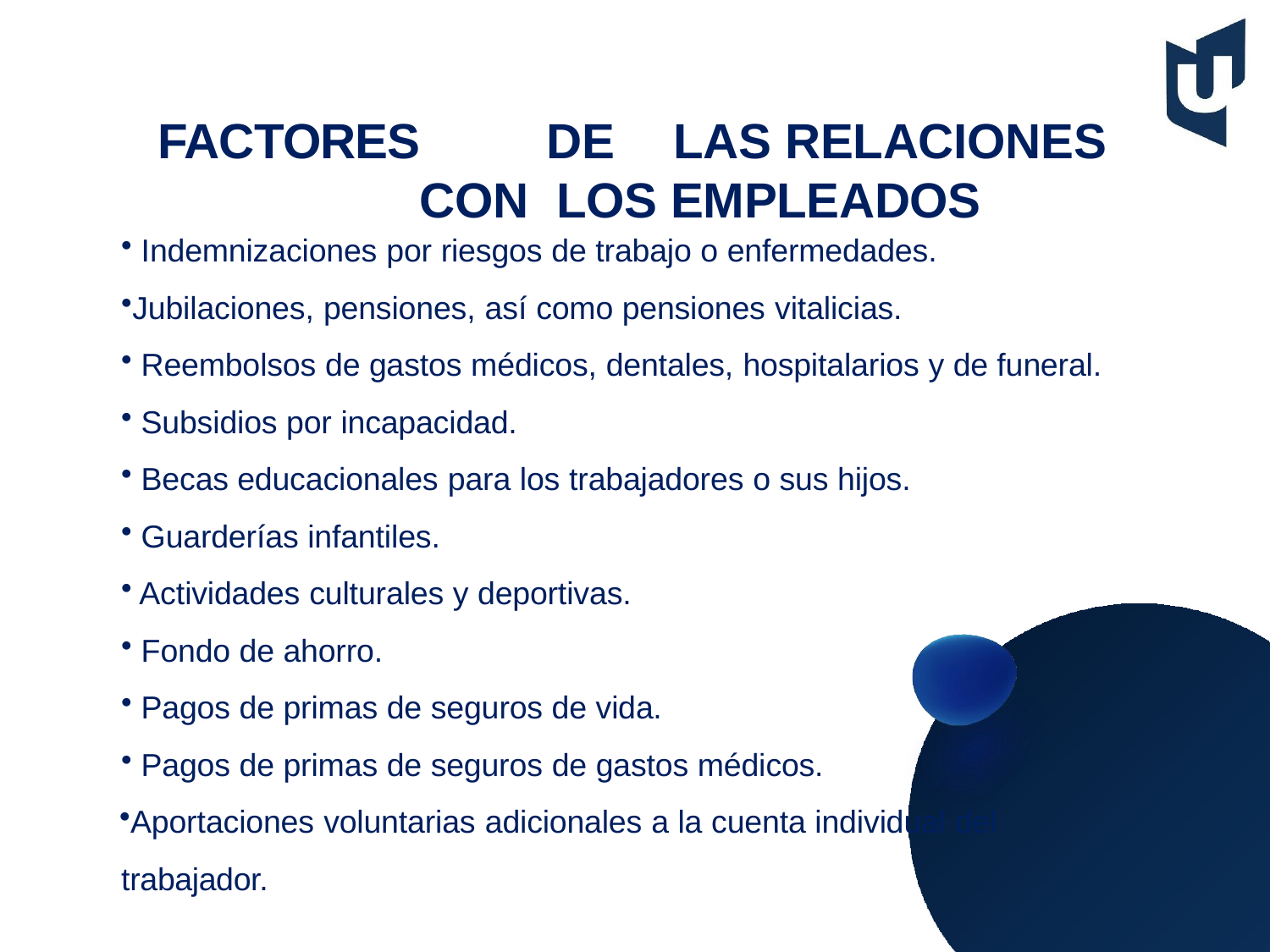

# FACTORES	DE	LAS RELACIONES CON  LOS EMPLEADOS
Indemnizaciones por riesgos de trabajo o enfermedades.
Jubilaciones, pensiones, así como pensiones vitalicias.
Reembolsos de gastos médicos, dentales, hospitalarios y de funeral.
Subsidios por incapacidad.
Becas educacionales para los trabajadores o sus hijos.
Guarderías infantiles.
Actividades culturales y deportivas.
Fondo de ahorro.
Pagos de primas de seguros de vida.
Pagos de primas de seguros de gastos médicos.
Aportaciones voluntarias adicionales a la cuenta individual del  trabajador.